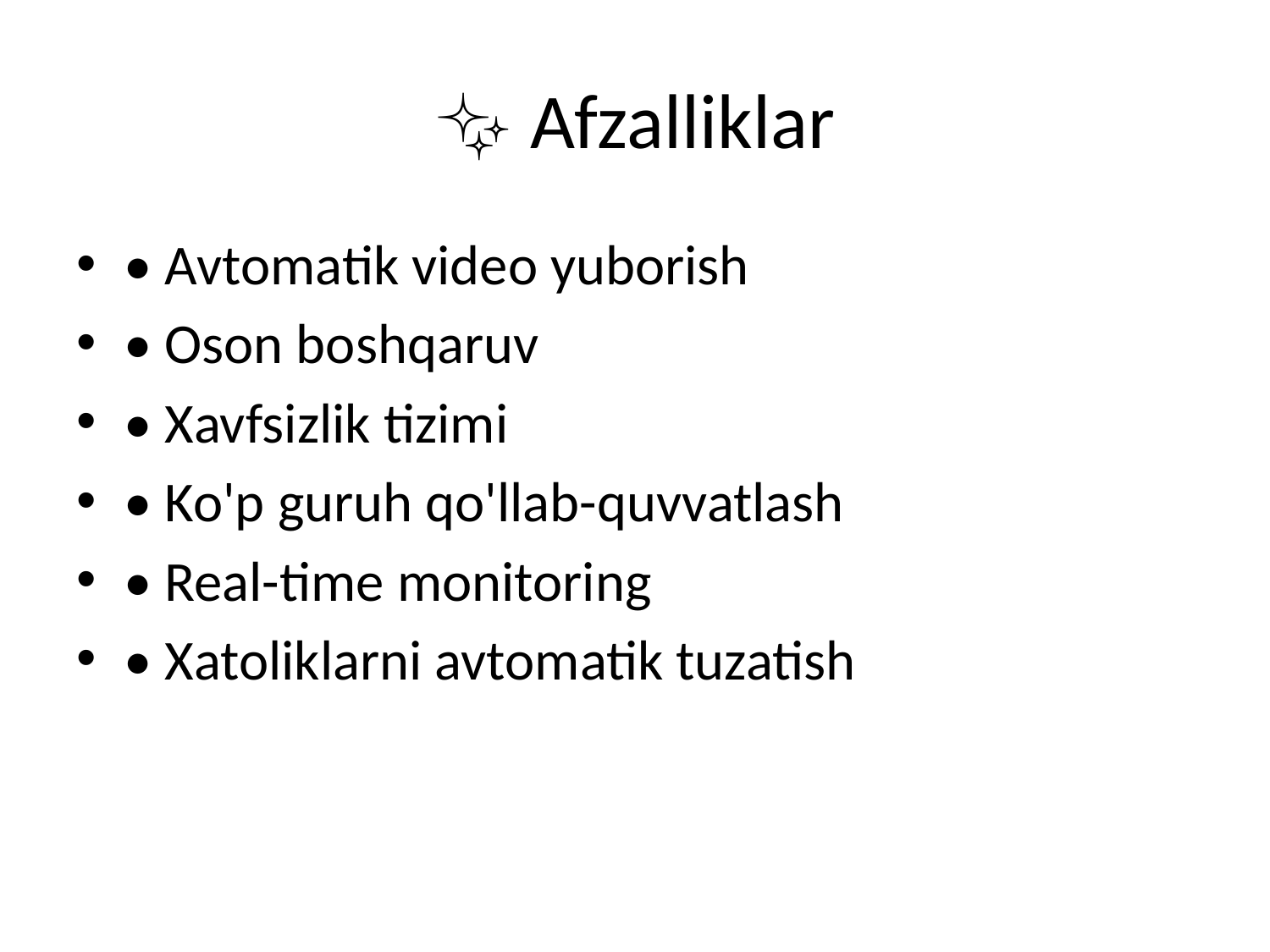

# ✨ Afzalliklar
• Avtomatik video yuborish
• Oson boshqaruv
• Xavfsizlik tizimi
• Ko'p guruh qo'llab-quvvatlash
• Real-time monitoring
• Xatoliklarni avtomatik tuzatish